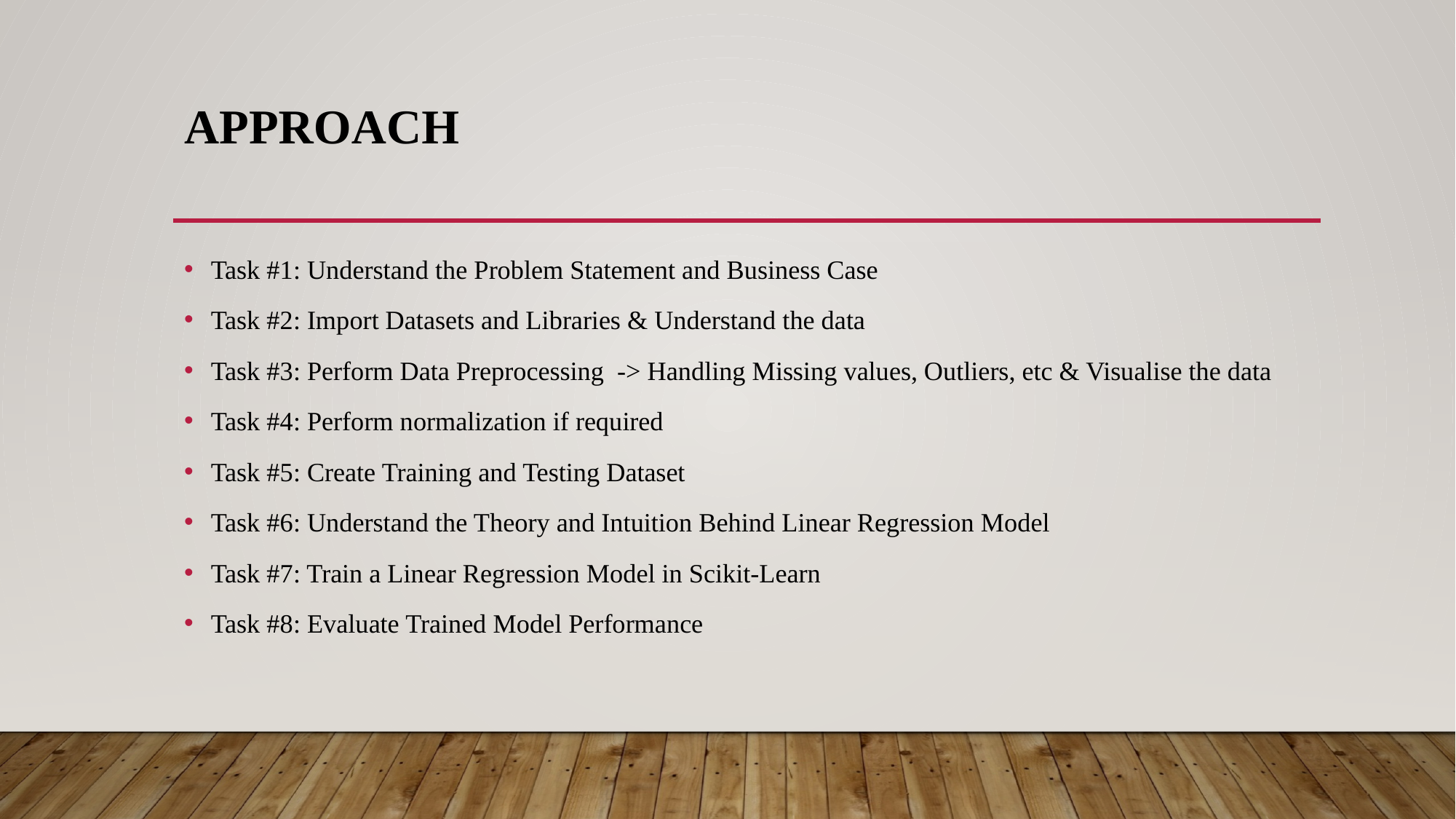

# APPROACH
Task #1: Understand the Problem Statement and Business Case
Task #2: Import Datasets and Libraries & Understand the data
Task #3: Perform Data Preprocessing  -> Handling Missing values, Outliers, etc & Visualise the data
Task #4: Perform normalization if required
Task #5: Create Training and Testing Dataset
Task #6: Understand the Theory and Intuition Behind Linear Regression Model
Task #7: Train a Linear Regression Model in Scikit-Learn
Task #8: Evaluate Trained Model Performance